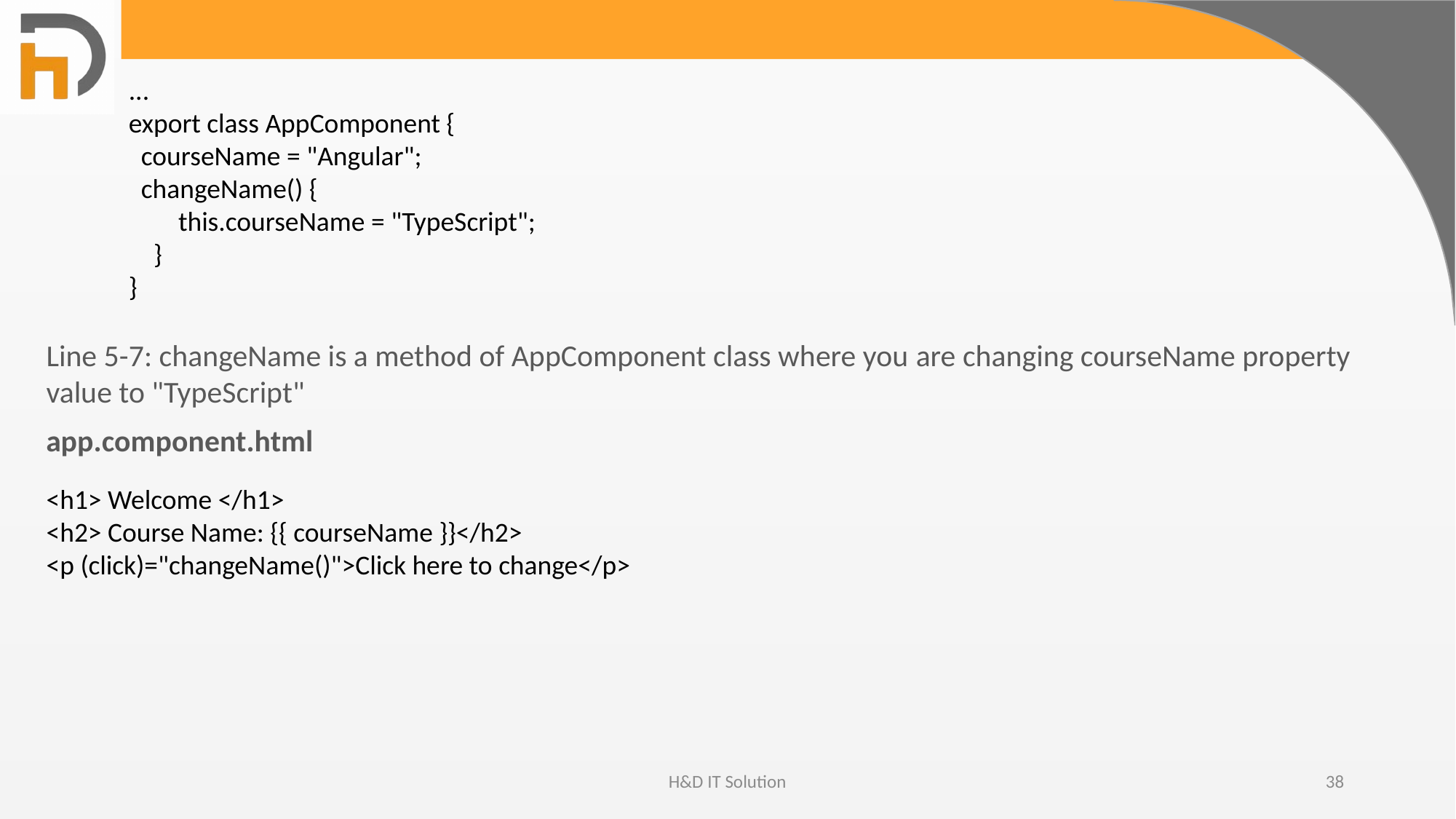

...
export class AppComponent {
  courseName = "Angular";
  changeName() {
        this.courseName = "TypeScript";
    }
}
Line 5-7: changeName is a method of AppComponent class where you are changing courseName property value to "TypeScript"
app.component.html
<h1> Welcome </h1>
<h2> Course Name: {{ courseName }}</h2>
<p (click)="changeName()">Click here to change</p>
H&D IT Solution
38